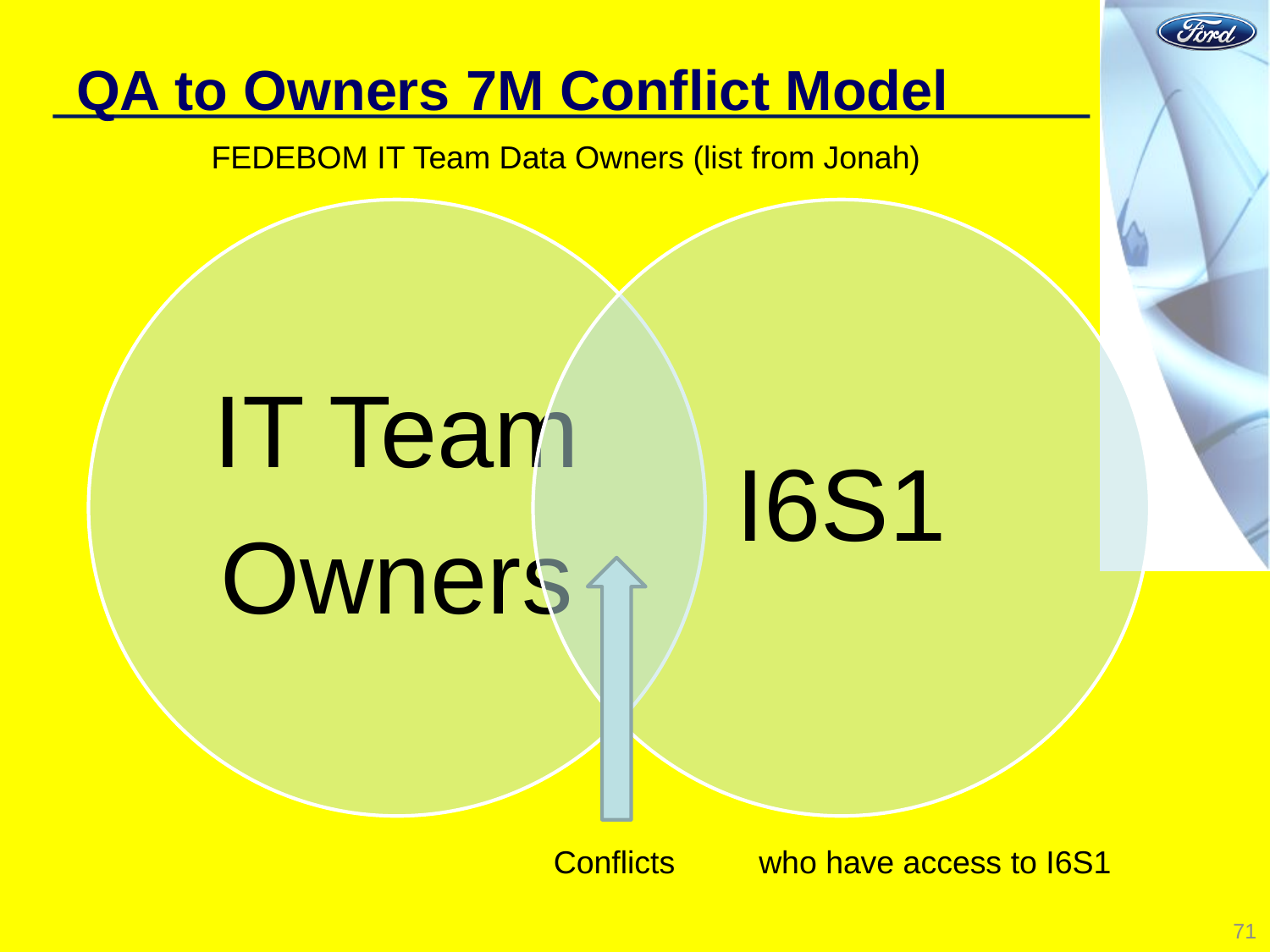

# QA to Owners 7M Conflict Model
FEDEBOM IT Team Data Owners (list from Jonah)
IT Team
Owners
I6S1

Conflicts
who have access to I6S1
71